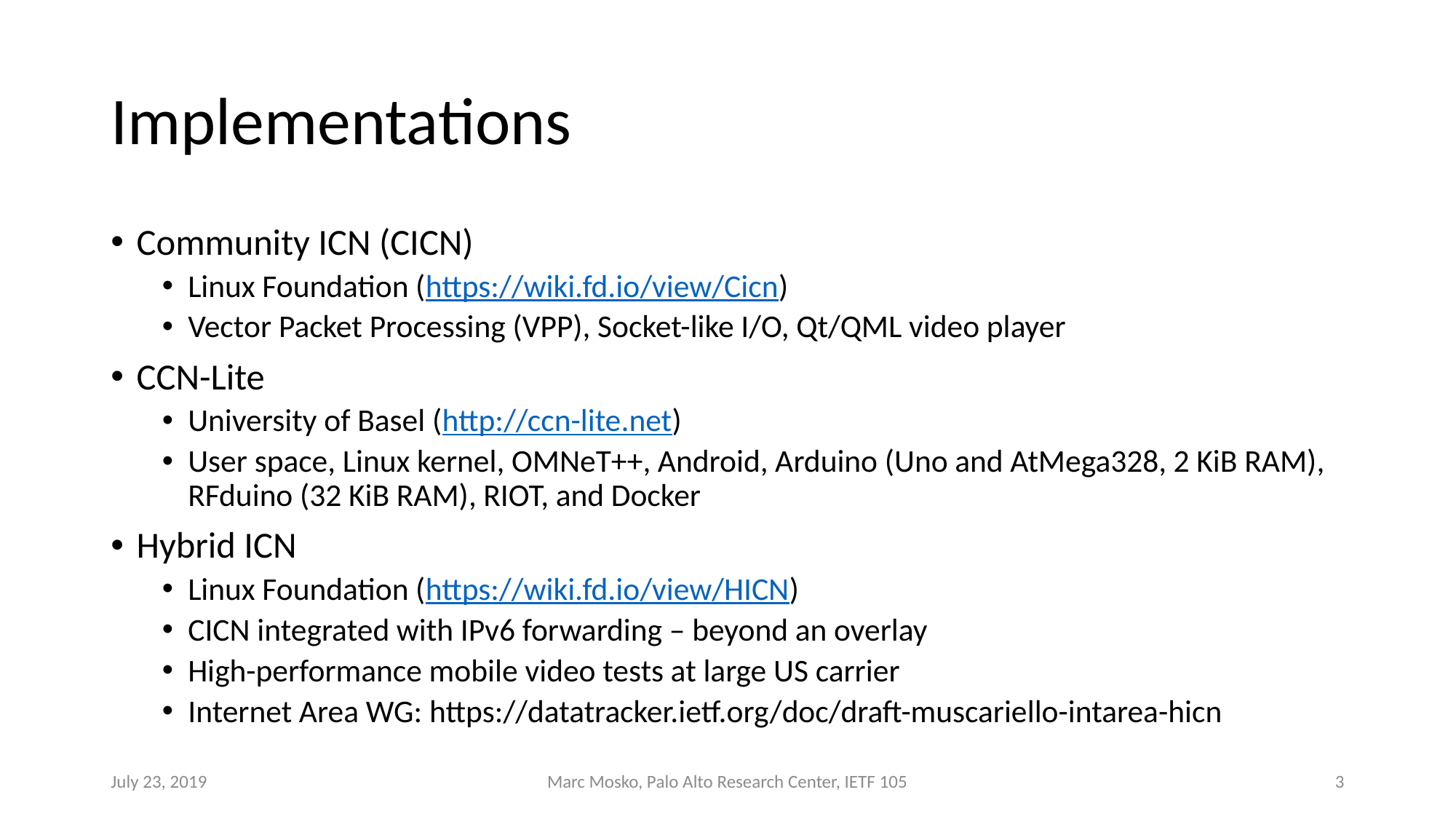

# Implementations
Community ICN (CICN)
Linux Foundation (https://wiki.fd.io/view/Cicn)
Vector Packet Processing (VPP), Socket-like I/O, Qt/QML video player
CCN-Lite
University of Basel (http://ccn-lite.net)
User space, Linux kernel, OMNeT++, Android, Arduino (Uno and AtMega328, 2 KiB RAM), RFduino (32 KiB RAM), RIOT, and Docker
Hybrid ICN
Linux Foundation (https://wiki.fd.io/view/HICN)
CICN integrated with IPv6 forwarding – beyond an overlay
High-performance mobile video tests at large US carrier
Internet Area WG: https://datatracker.ietf.org/doc/draft-muscariello-intarea-hicn
July 23, 2019
Marc Mosko, Palo Alto Research Center, IETF 105
3